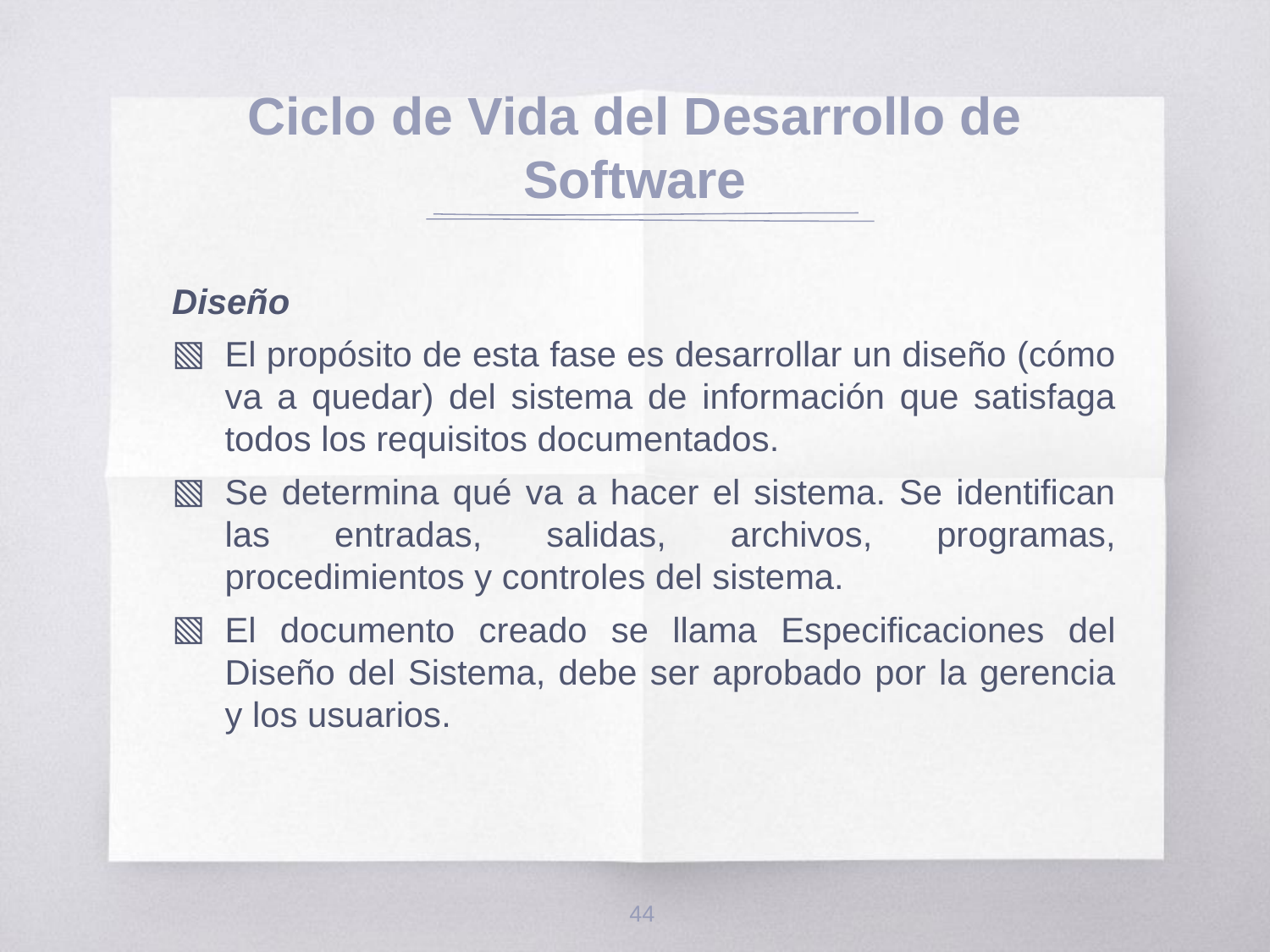

# Ciclo de Vida del Desarrollo de Software
Diseño
El propósito de esta fase es desarrollar un diseño (cómo va a quedar) del sistema de información que satisfaga todos los requisitos documentados.
Se determina qué va a hacer el sistema. Se identifican las entradas, salidas, archivos, programas, procedimientos y controles del sistema.
El documento creado se llama Especificaciones del Diseño del Sistema, debe ser aprobado por la gerencia y los usuarios.
44